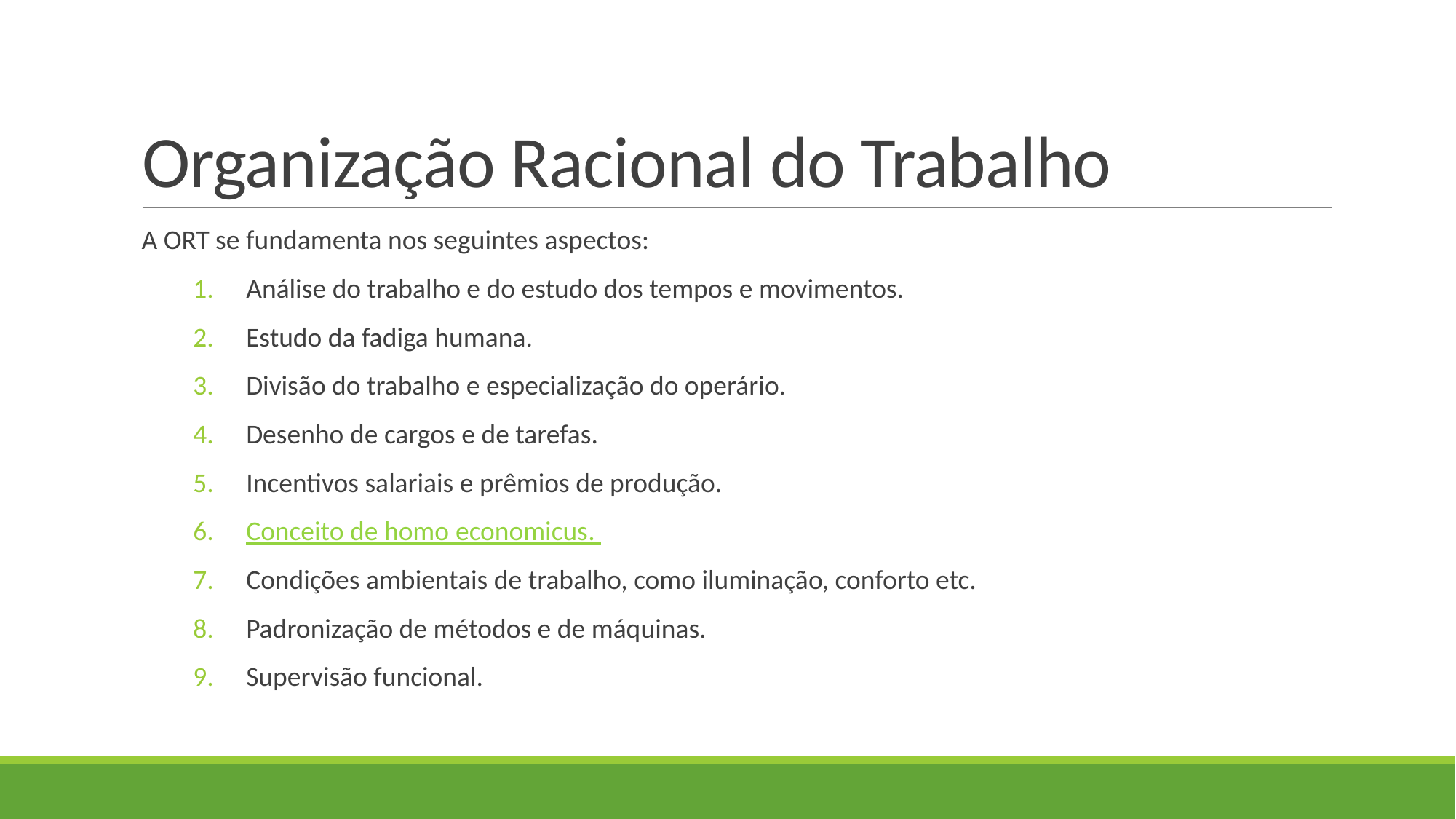

# Organização Racional do Trabalho
A ORT se fundamenta nos seguintes aspectos:
Análise do trabalho e do estudo dos tempos e movimentos.
Estudo da fadiga humana.
Divisão do trabalho e especialização do operário.
Desenho de cargos e de tarefas.
Incentivos salariais e prêmios de produção.
Conceito de homo economicus.
Condições ambientais de trabalho, como iluminação, conforto etc.
Padronização de métodos e de máquinas.
Supervisão funcional.